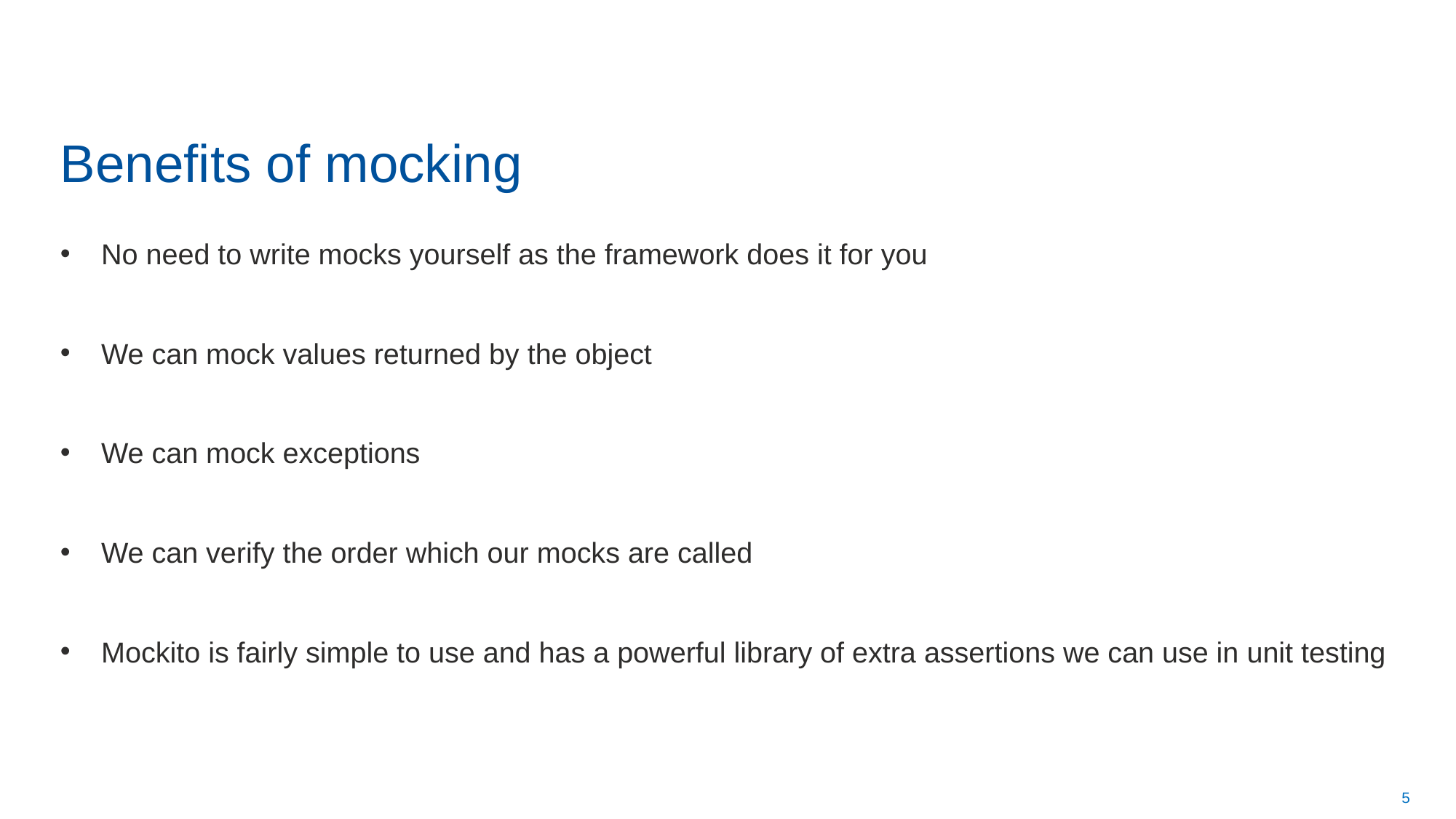

# Benefits of mocking
No need to write mocks yourself as the framework does it for you

We can mock values returned by the object

We can mock exceptions

We can verify the order which our mocks are called

Mockito is fairly simple to use and has a powerful library of extra assertions we can use in unit testing